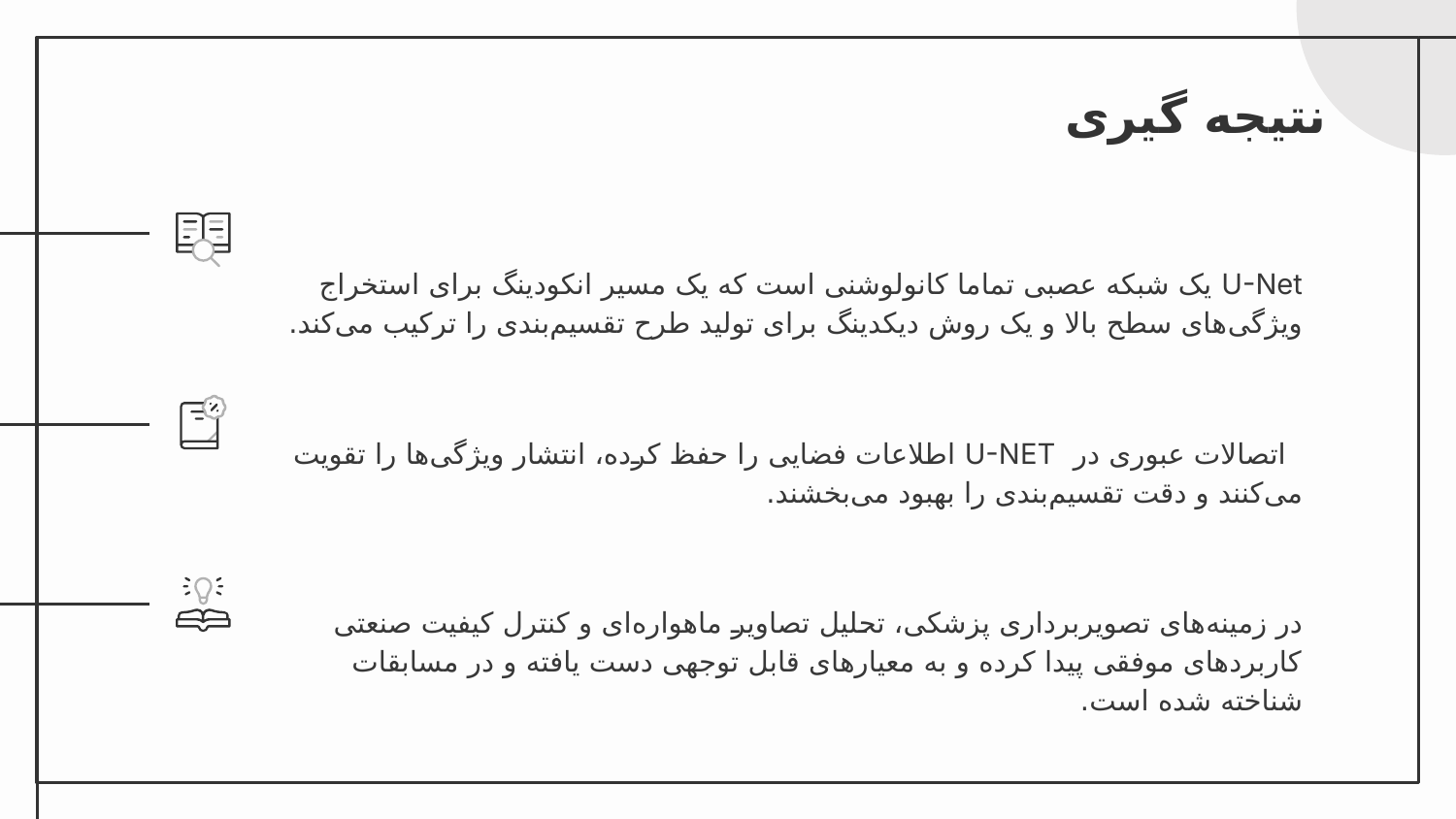

# نتیجه گیری

U-Net یک شبکه عصبی تماما کانولوشنی است که یک مسیر انکودینگ برای استخراج ویژگی‌های سطح بالا و یک روش دیکدینگ برای تولید طرح تقسیم‌بندی را ترکیب می‌کند.

  اتصالات عبوری در  U-NET اطلاعات فضایی را حفظ کرده، انتشار ویژگی‌ها را تقویت می‌کنند و دقت تقسیم‌بندی را بهبود می‌بخشند.

در زمینه‌های تصویربرداری پزشکی، تحلیل تصاویر ماهواره‌ای و کنترل کیفیت صنعتی کاربردهای موفقی پیدا کرده و به معیارهای قابل توجهی دست یافته و در مسابقات شناخته شده است.